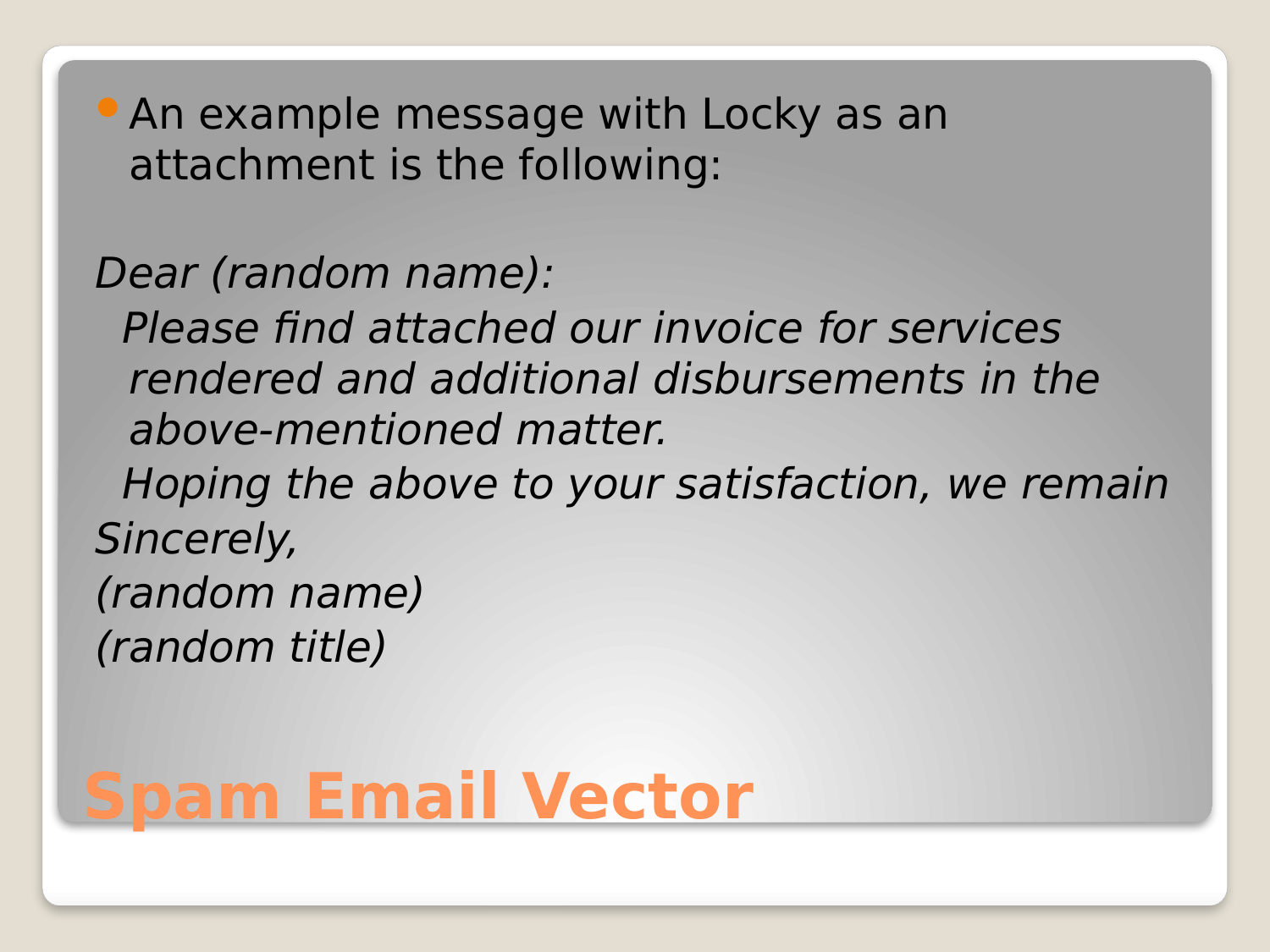

An example message with Locky as an attachment is the following:

Dear (random name):
  Please find attached our invoice for services rendered and additional disbursements in the above-mentioned matter.
  Hoping the above to your satisfaction, we remain
Sincerely,
(random name)
(random title)

# Spam Email Vector